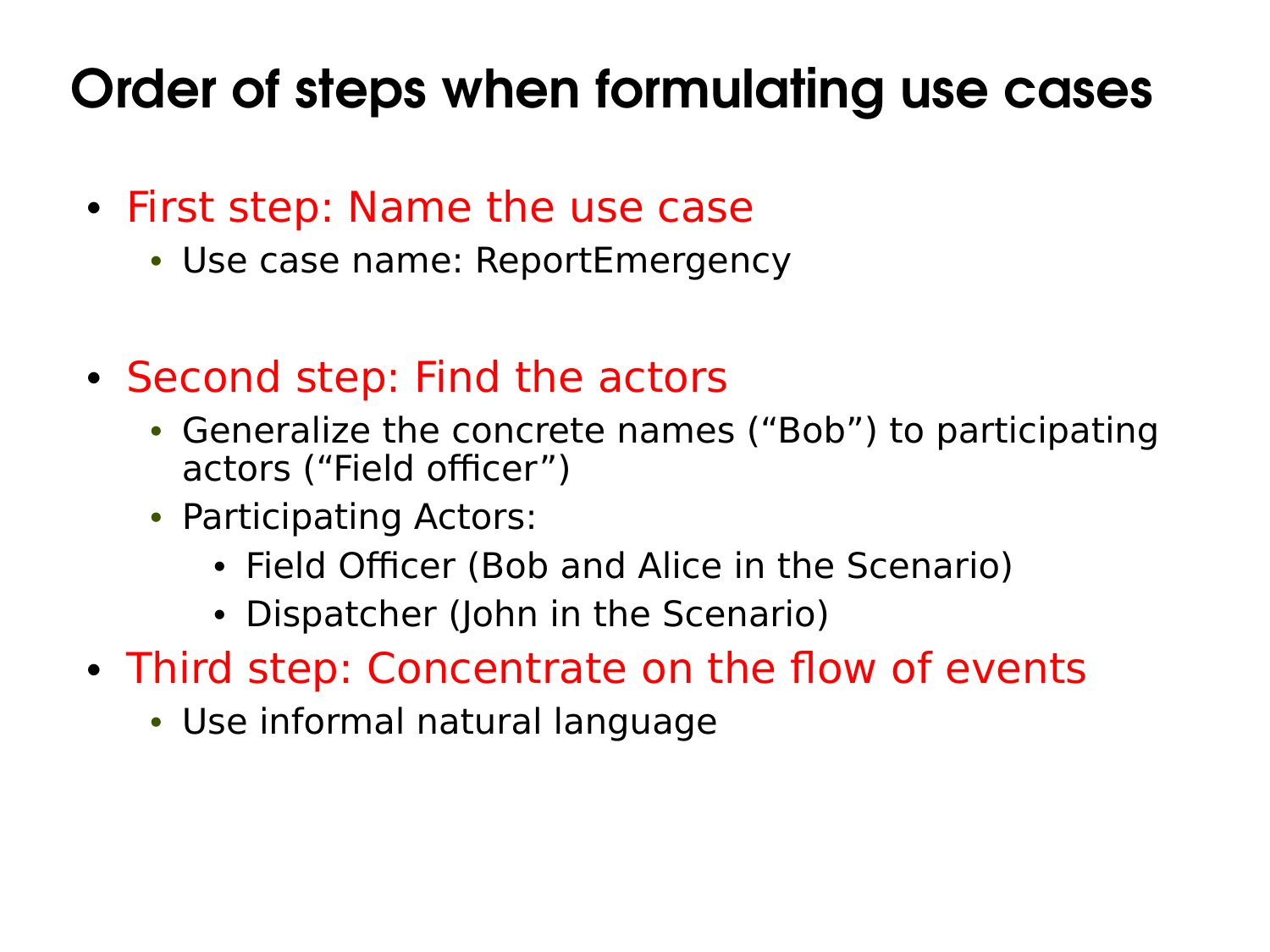

# Order of steps when formulating use cases
First step: Name the use case
Use case name: ReportEmergency

Second step: Find the actors
Generalize the concrete names (“Bob”) to participating actors (“Field officer”)
Participating Actors:
Field Officer (Bob and Alice in the Scenario)
Dispatcher (John in the Scenario)
Third step: Concentrate on the flow of events
Use informal natural language